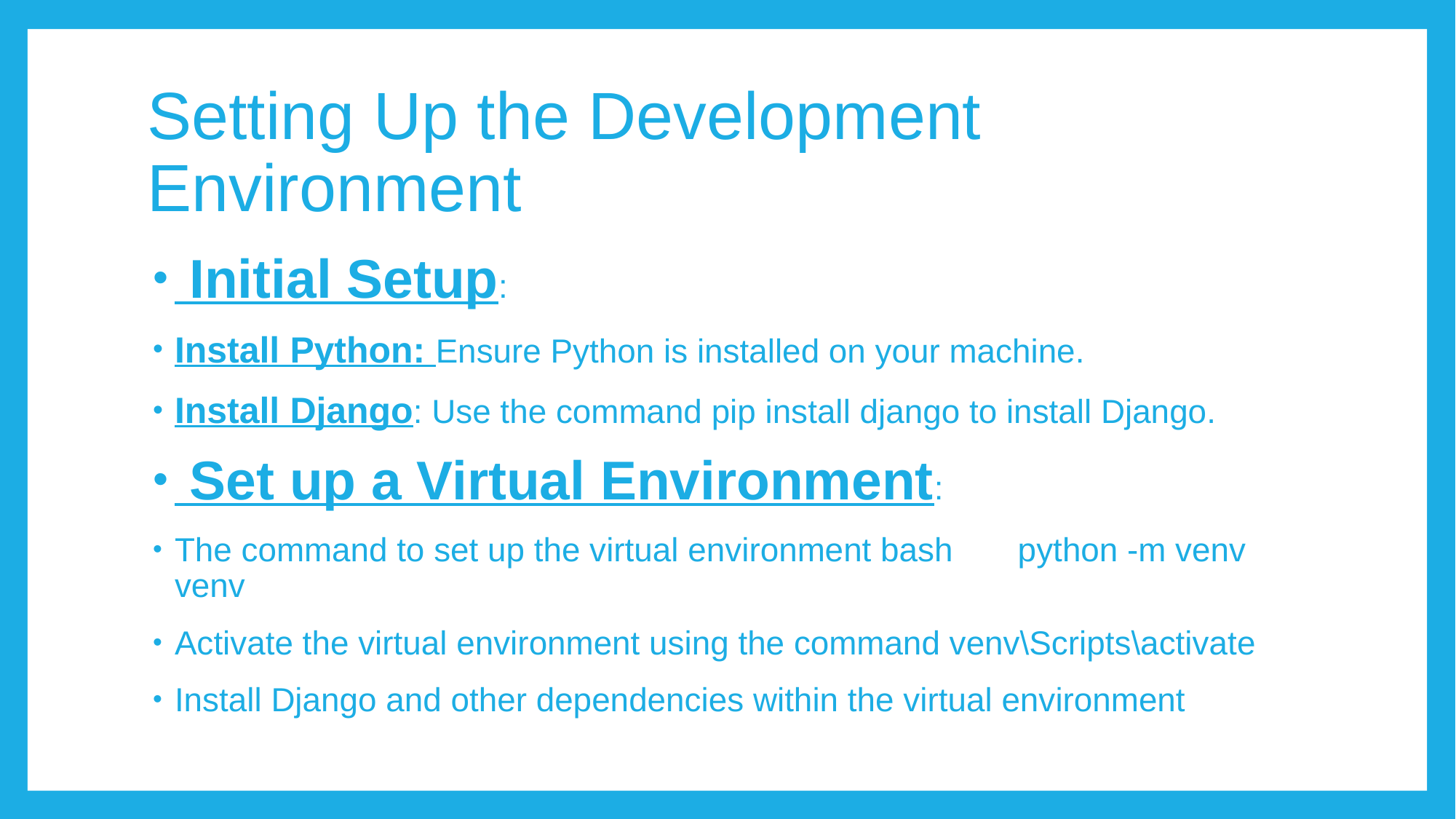

# Setting Up the Development Environment
 Initial Setup:
Install Python: Ensure Python is installed on your machine.
Install Django: Use the command pip install django to install Django.
 Set up a Virtual Environment:
The command to set up the virtual environment bash       python -m venv venv
Activate the virtual environment using the command venv\Scripts\activate
Install Django and other dependencies within the virtual environment